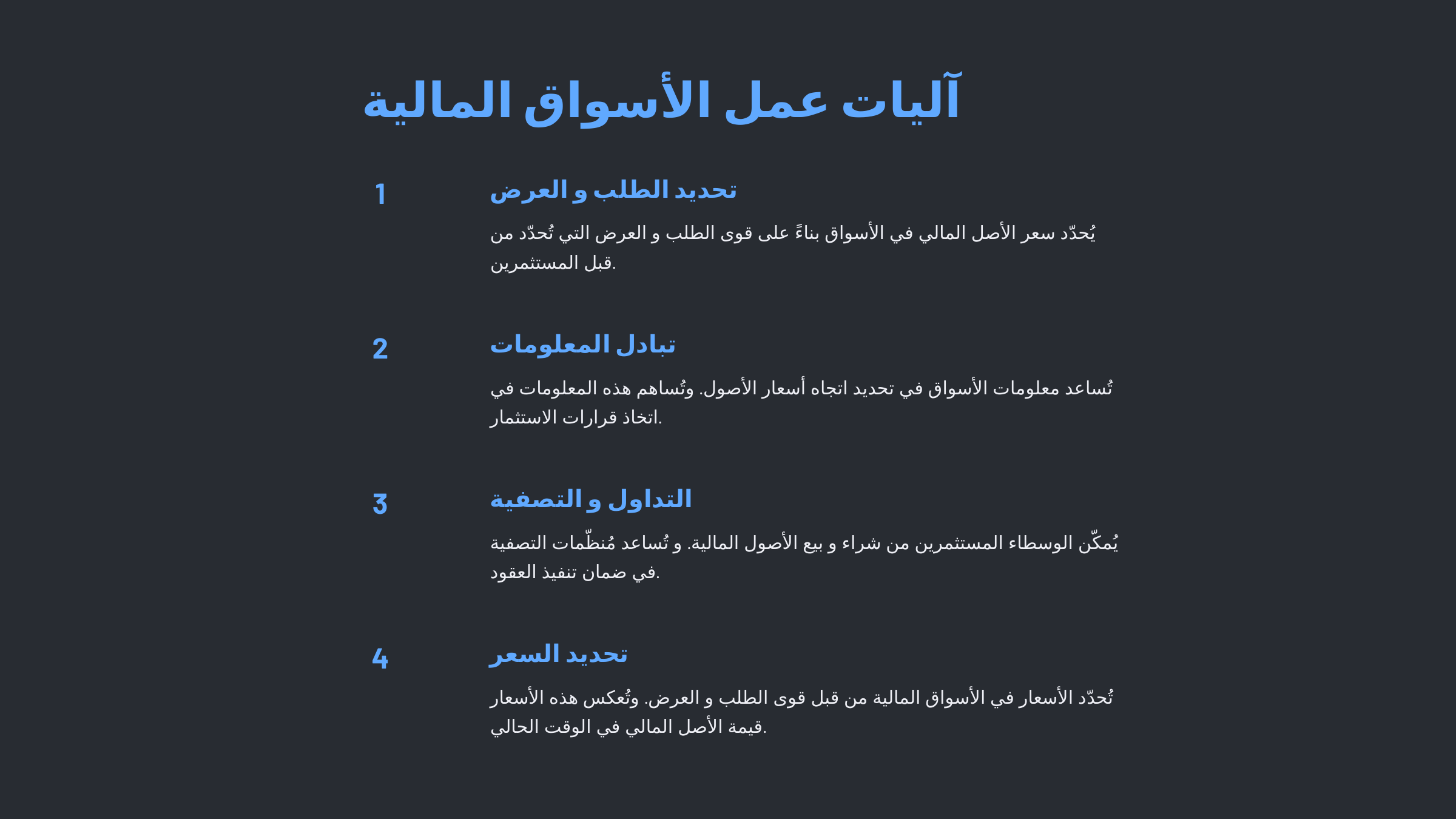

آليات عمل الأسواق المالية

تحديد الطلب و العرض

1

يُحدّد سعر الأصل المالي في الأسواق بناءً على قوى الطلب و العرض التي تُحدّد من قبل المستثمرين.
تبادل المعلومات

2

تُساعد معلومات الأسواق في تحديد اتجاه أسعار الأصول. وتُساهم هذه المعلومات في اتخاذ قرارات الاستثمار.
التداول و التصفية

3

يُمكّن الوسطاء المستثمرين من شراء و بيع الأصول المالية. و تُساعد مُنظّمات التصفية في ضمان تنفيذ العقود.
تحديد السعر

4

تُحدّد الأسعار في الأسواق المالية من قبل قوى الطلب و العرض. وتُعكس هذه الأسعار قيمة الأصل المالي في الوقت الحالي.